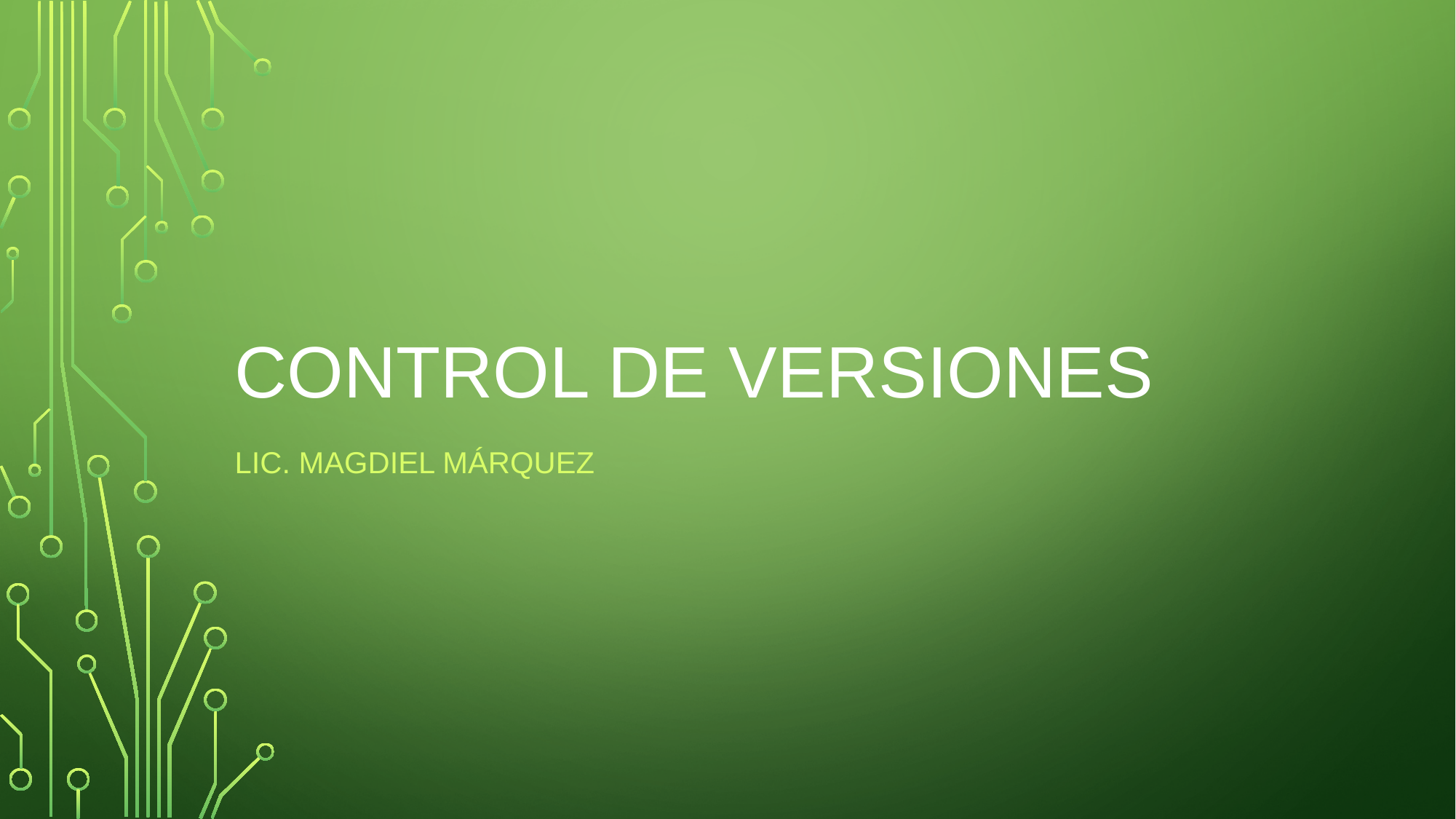

# Control de versiones
Lic. Magdiel Márquez